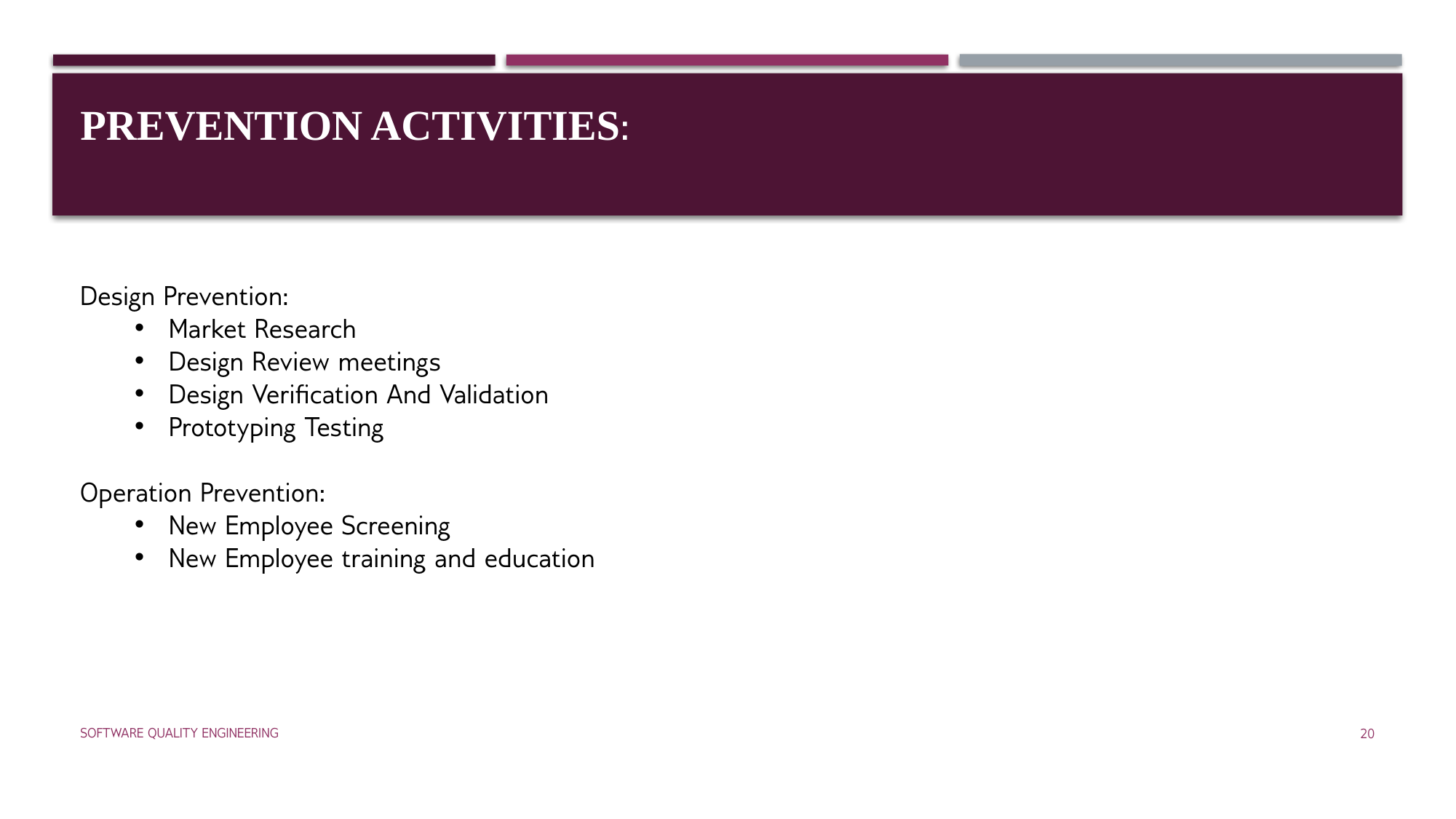

# Prevention Activities:
Design Prevention:
Market Research
Design Review meetings
Design Verification And Validation
Prototyping Testing

Operation Prevention:
New Employee Screening
New Employee training and education

Software Quality Engineering
20